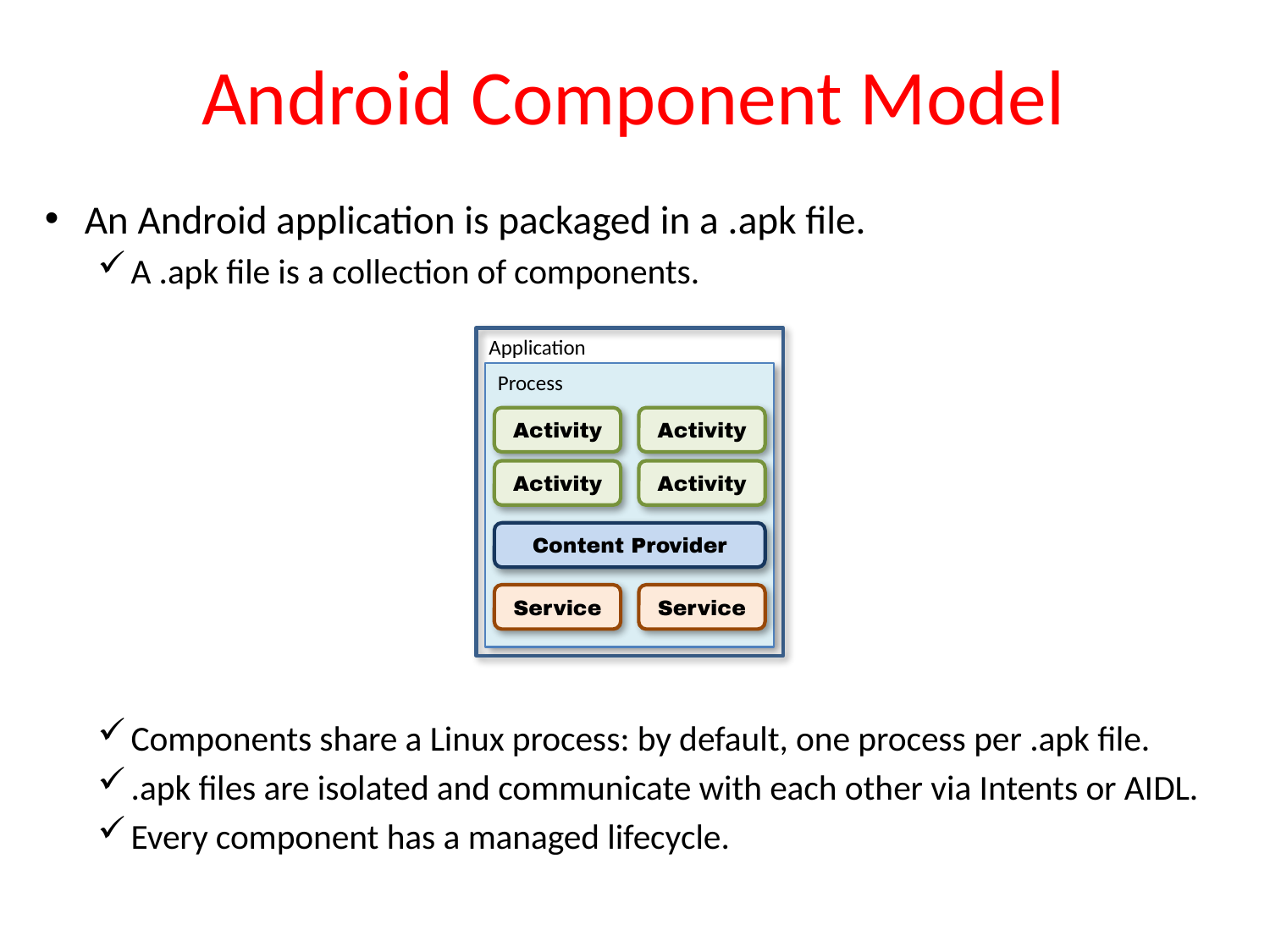

# Android Component Model
An Android application is packaged in a .apk file.
A .apk file is a collection of components.

Components share a Linux process: by default, one process per .apk file.
.apk files are isolated and communicate with each other via Intents or AIDL.
Every component has a managed lifecycle.

Application (.apk)
Process

Activity
Activity
Activity
Activity
Content Provider
Service
Service